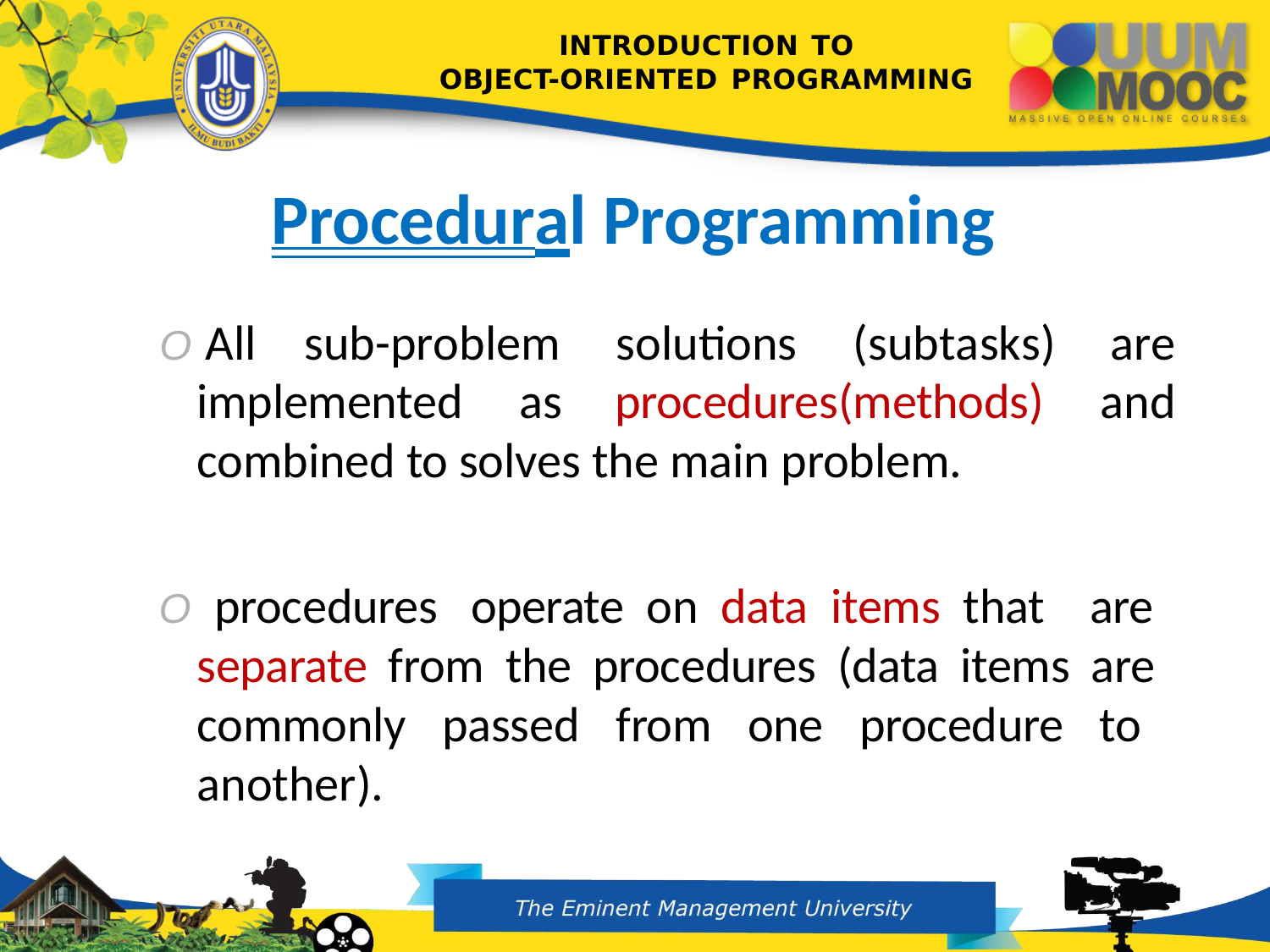

INTRODUCTION TO
OBJECT-ORIENTED PROGRAMMING
# Procedural Programming
O All	sub-problem	solutions	(subtasks)	are
and
implemented	as	procedures(methods)
combined to solves the main problem.

O procedures operate on data items that  are  separate from the procedures (data items are  commonly passed from one procedure to  another).